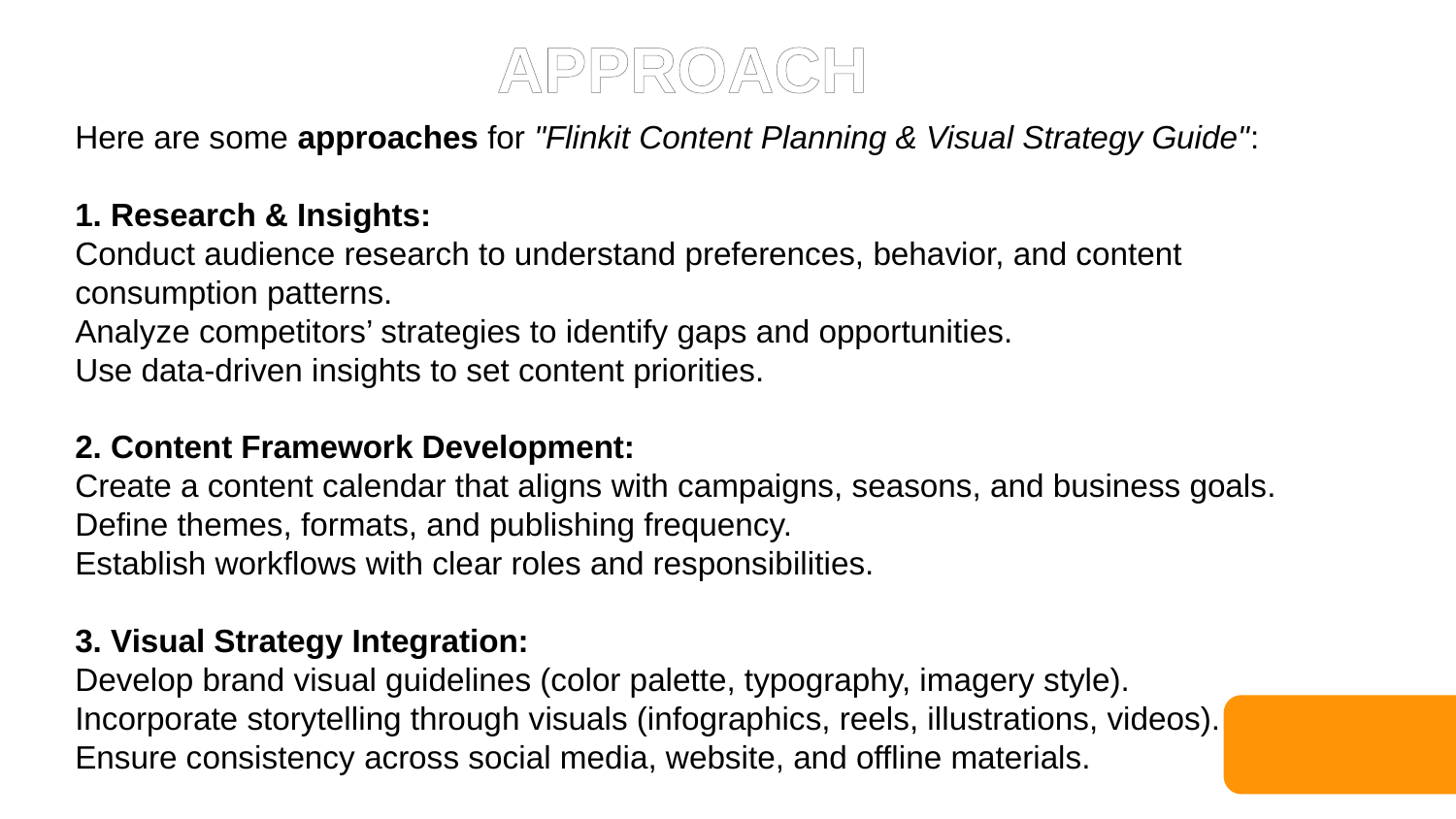

APPROACH
Here are some approaches for "Flinkit Content Planning & Visual Strategy Guide":

1. Research & Insights:
Conduct audience research to understand preferences, behavior, and content consumption patterns.
Analyze competitors’ strategies to identify gaps and opportunities.
Use data-driven insights to set content priorities.

2. Content Framework Development:
Create a content calendar that aligns with campaigns, seasons, and business goals.
Define themes, formats, and publishing frequency.
Establish workflows with clear roles and responsibilities.

3. Visual Strategy Integration:
Develop brand visual guidelines (color palette, typography, imagery style).
Incorporate storytelling through visuals (infographics, reels, illustrations, videos).
Ensure consistency across social media, website, and offline materials.